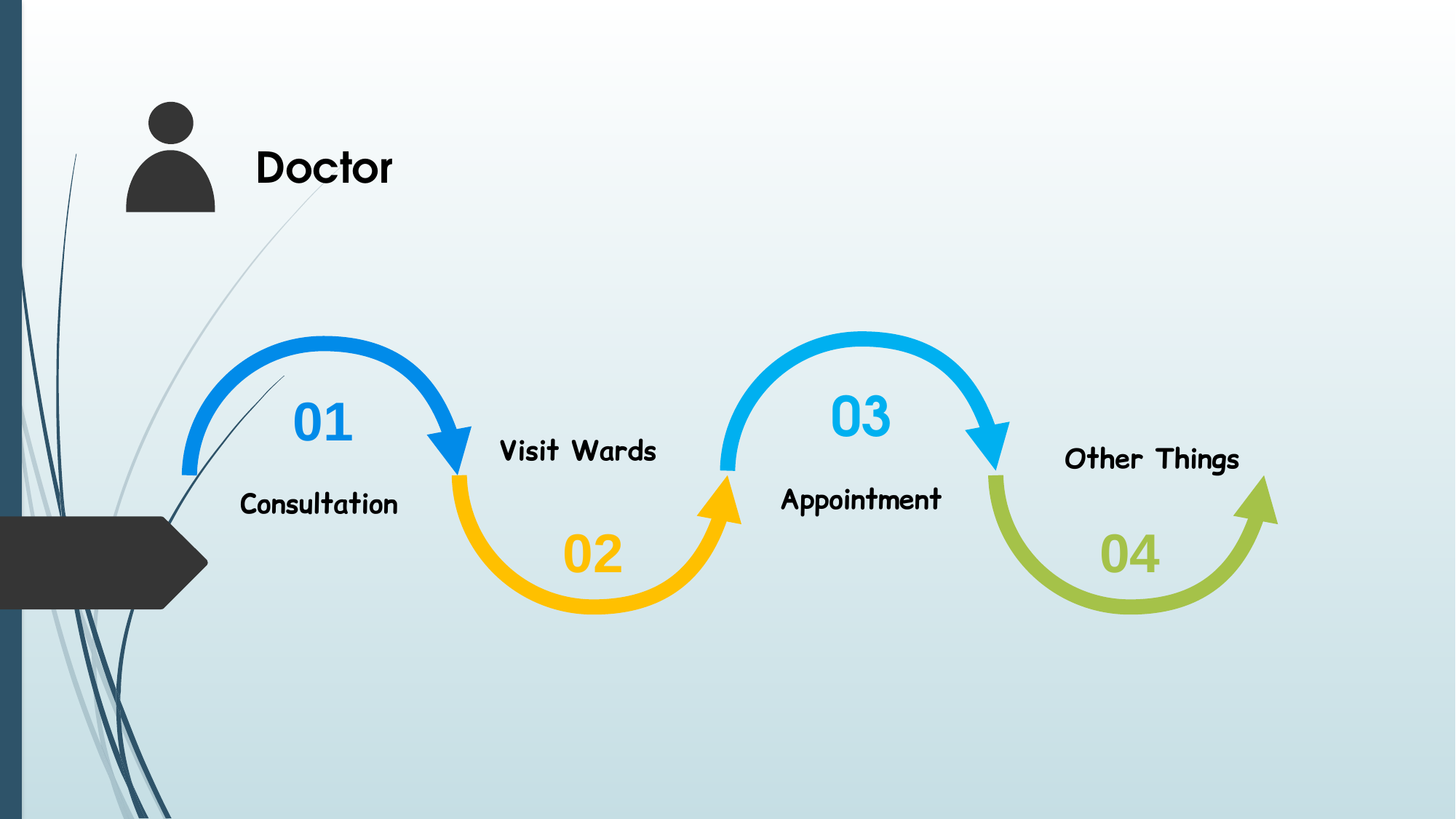

Doctor
03
Appointment

Other Things
04
01
Consultation
Visit Wards
02